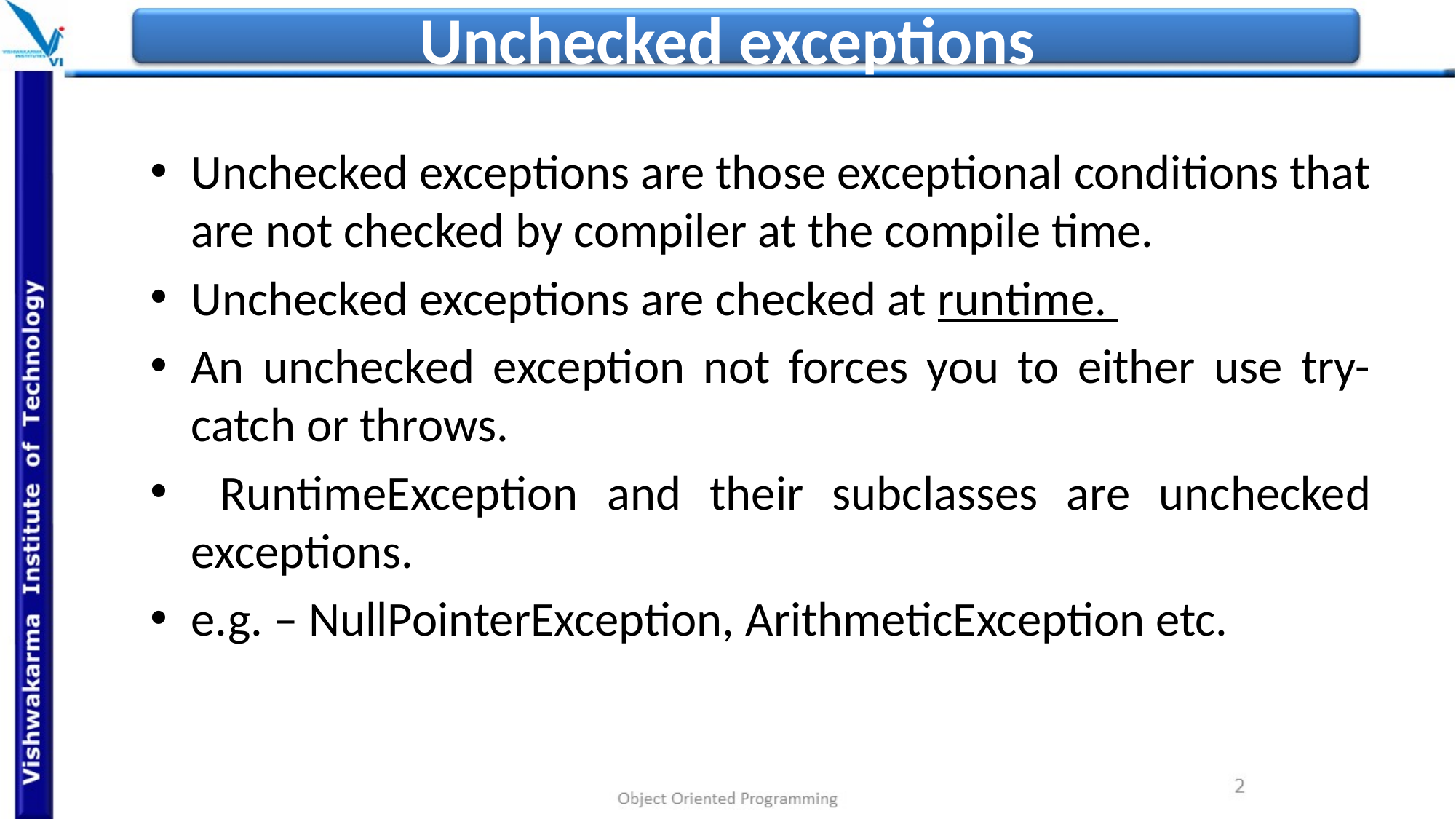

# Unchecked exceptions
Unchecked exceptions are those exceptional conditions that are not checked by compiler at the compile time.
Unchecked exceptions are checked at runtime.
An unchecked exception not forces you to either use try-catch or throws.
 RuntimeException and their subclasses are unchecked exceptions.
e.g. – NullPointerException, ArithmeticException etc.